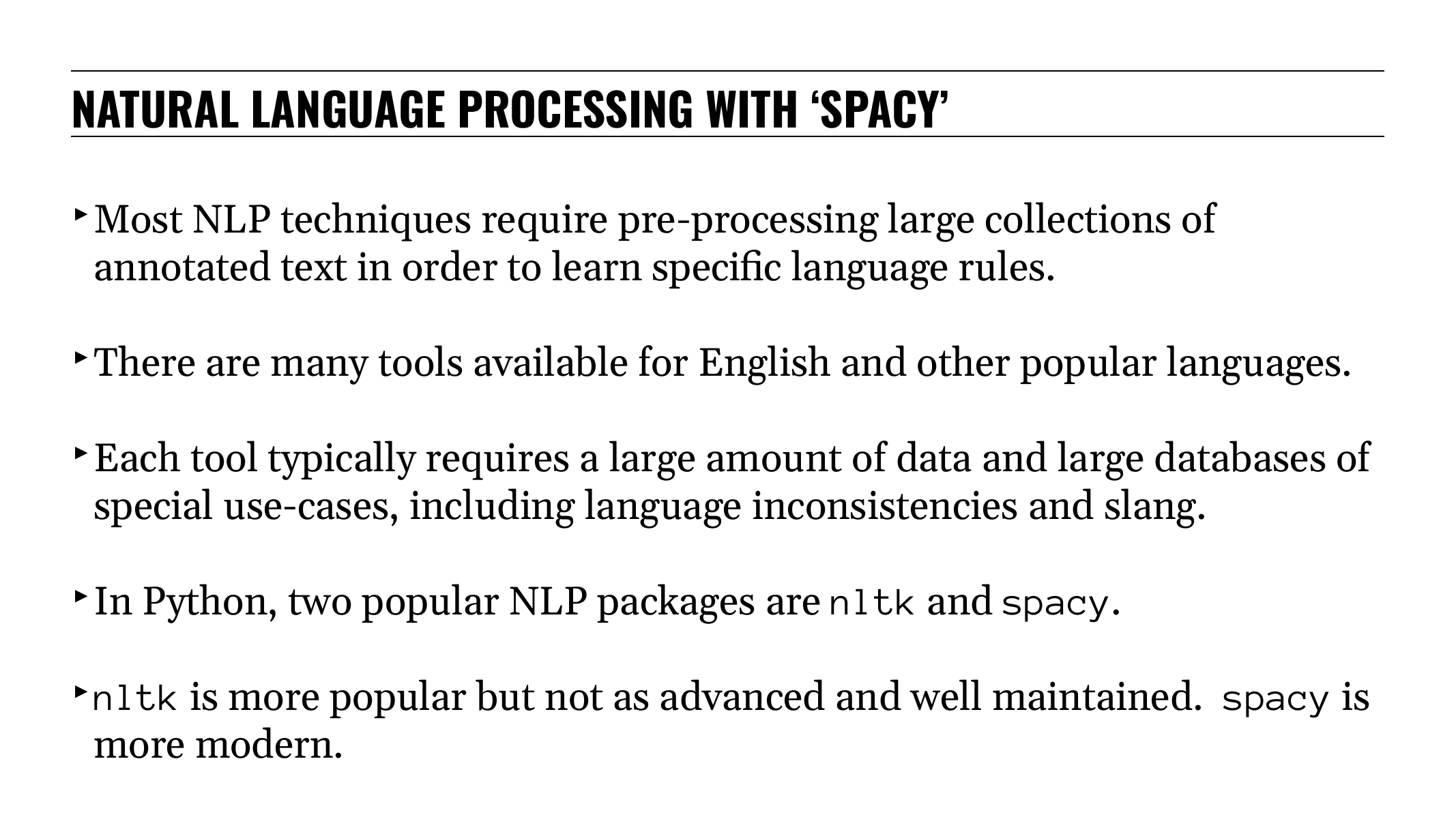

NATURAL LANGUAGE PROCESSING WITH ‘SPACY’

Most NLP techniques require pre-processing large collections of annotated text in order to learn specific language rules.

There are many tools available for English and other popular languages.

Each tool typically requires a large amount of data and large databases of special use-cases, including language inconsistencies and slang.

In Python, two popular NLP packages are nltk and spacy.

nltk is more popular but not as advanced and well maintained.  spacy is more modern.